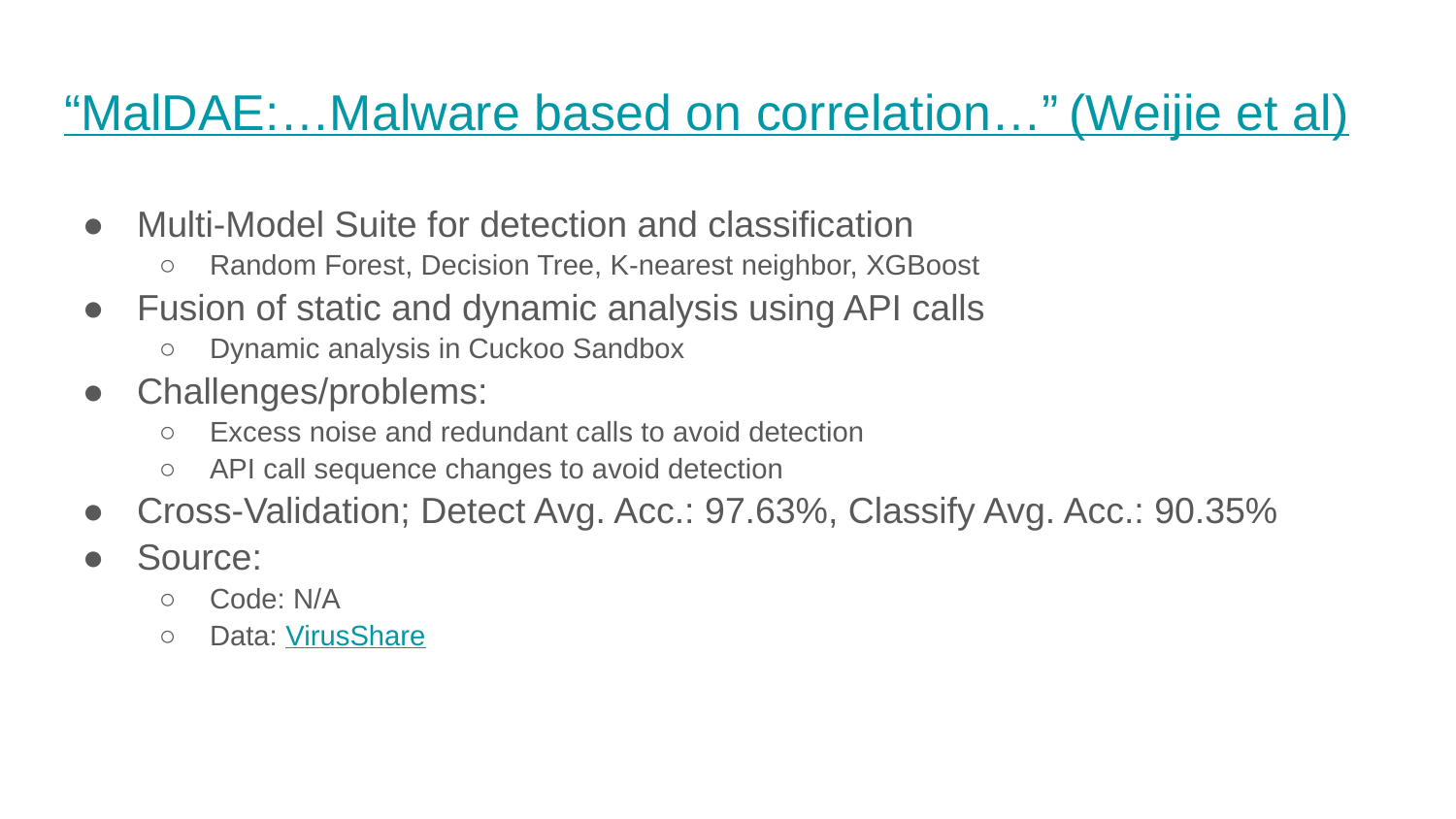

# “MalDAE:…Malware based on correlation…” (Weijie et al)
Multi-Model Suite for detection and classification
Random Forest, Decision Tree, K-nearest neighbor, XGBoost
Fusion of static and dynamic analysis using API calls
Dynamic analysis in Cuckoo Sandbox
Challenges/problems:
Excess noise and redundant calls to avoid detection
API call sequence changes to avoid detection
Cross-Validation; Detect Avg. Acc.: 97.63%, Classify Avg. Acc.: 90.35%
Source:
Code: N/A
Data: VirusShare